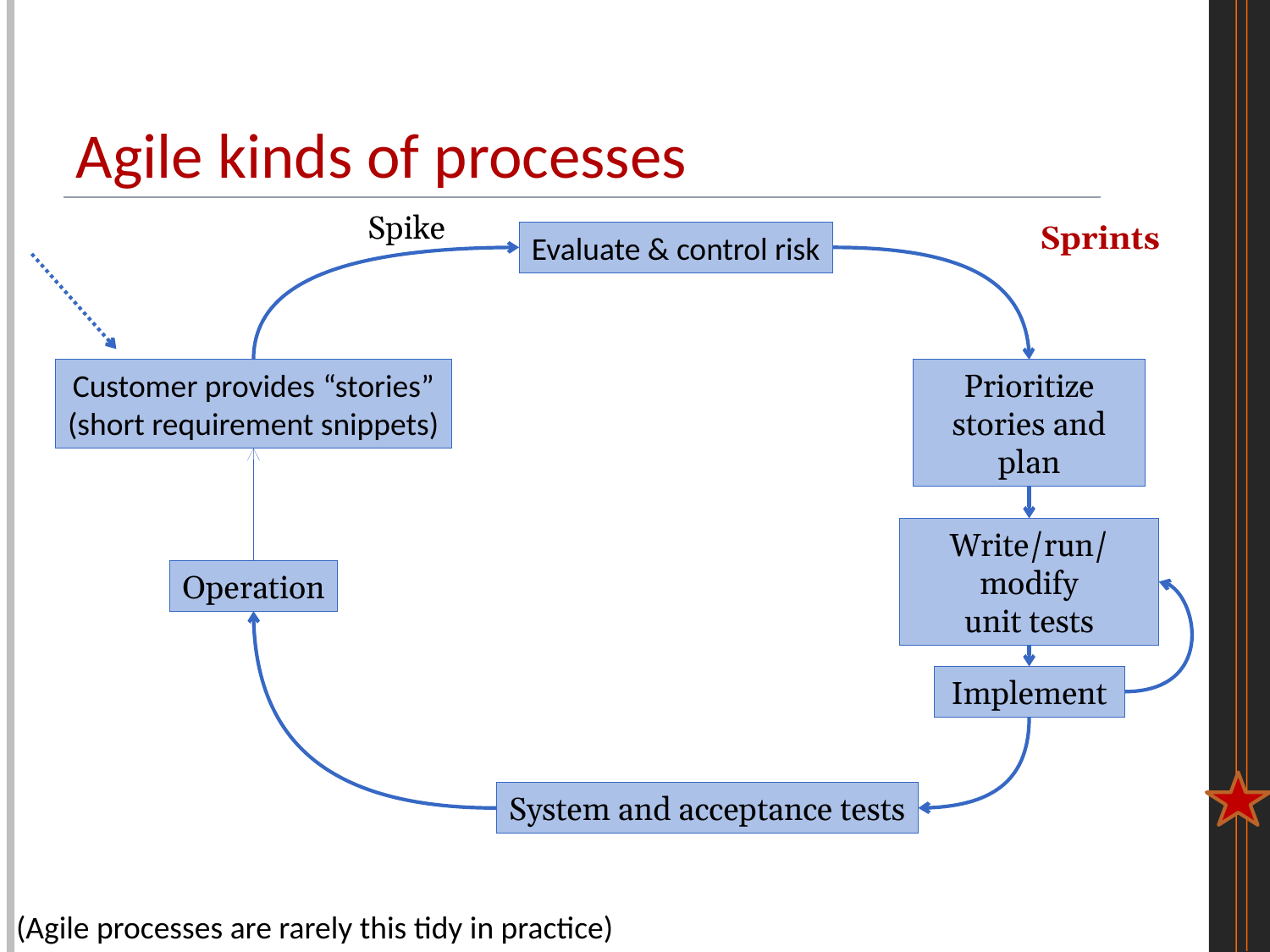

# Agile kinds of processes
Spike
Sprints
Evaluate & control risk
Customer provides “stories”
(short requirement snippets)
Prioritize
stories and plan
Write/run/modify
unit tests
Operation
Implement
System and acceptance tests
(Agile processes are rarely this tidy in practice)